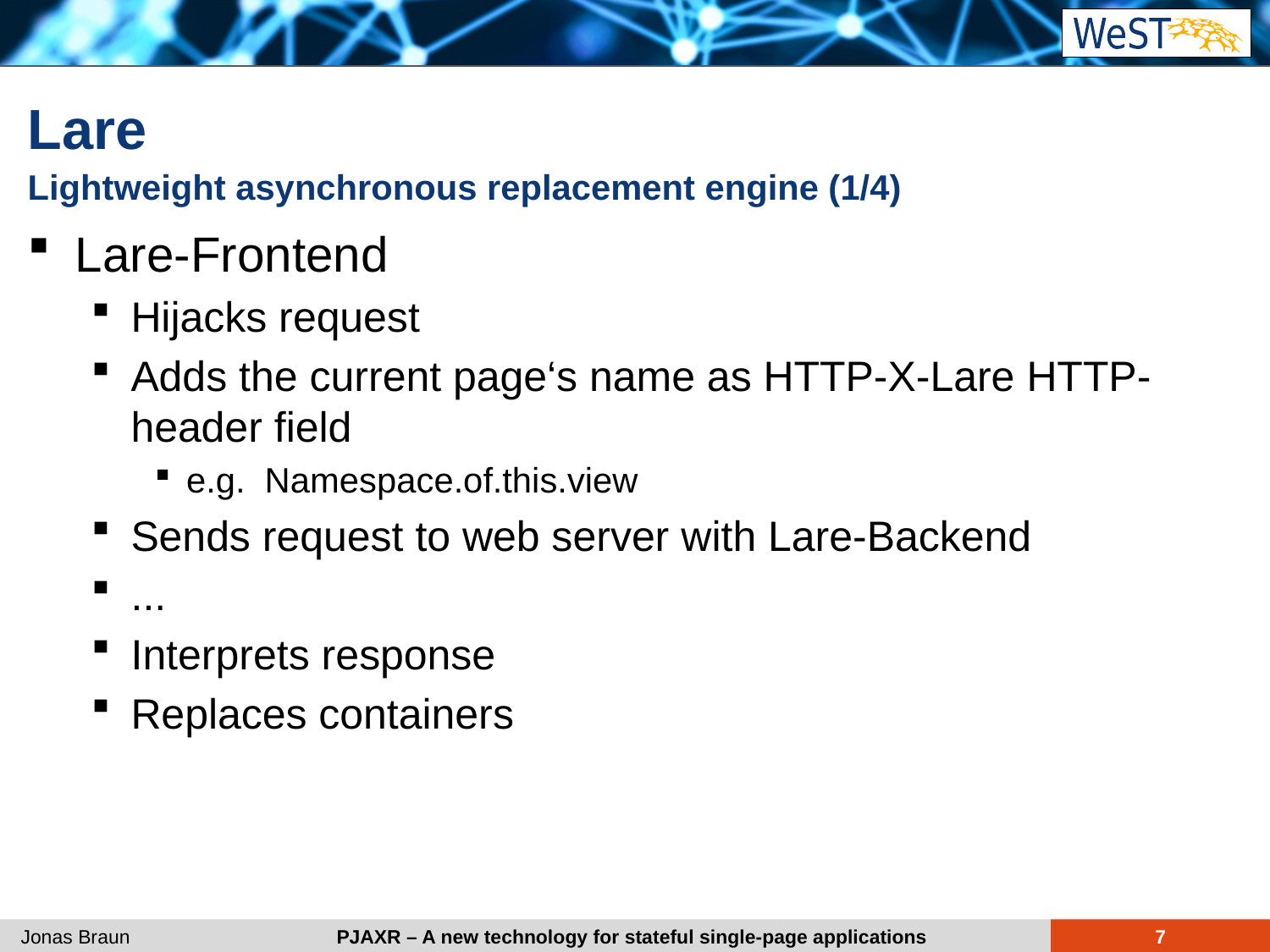

# Lare
Lightweight asynchronous replacement engine (1/4)
Lare-Frontend
Hijacks request
Adds the current page‘s name as HTTP-X-Lare HTTP-header field
e.g.  Namespace.of.this.view
Sends request to web server with Lare-Backend
...
Interprets response
Replaces containers